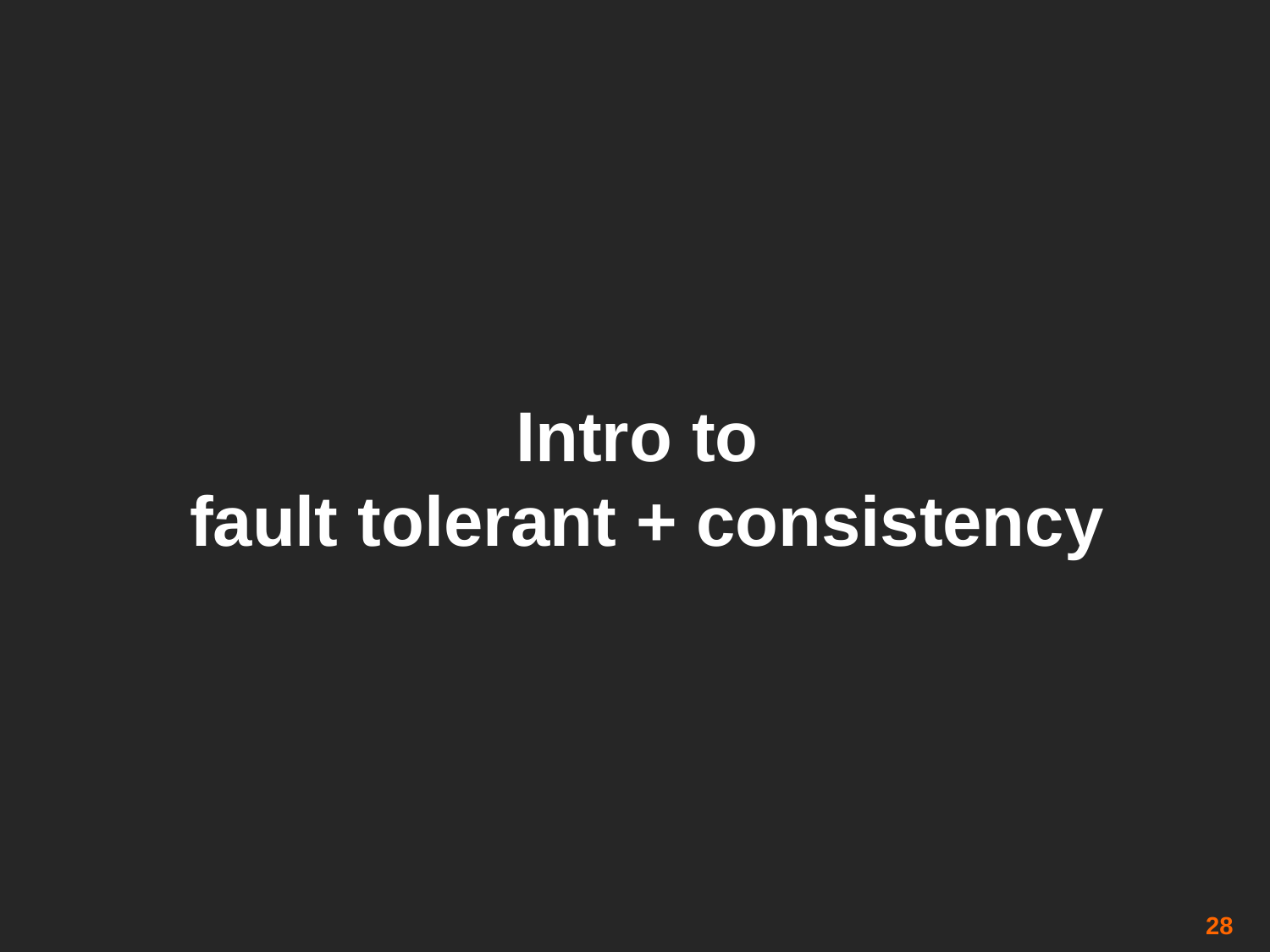

# Intro to fault tolerant + consistency
28